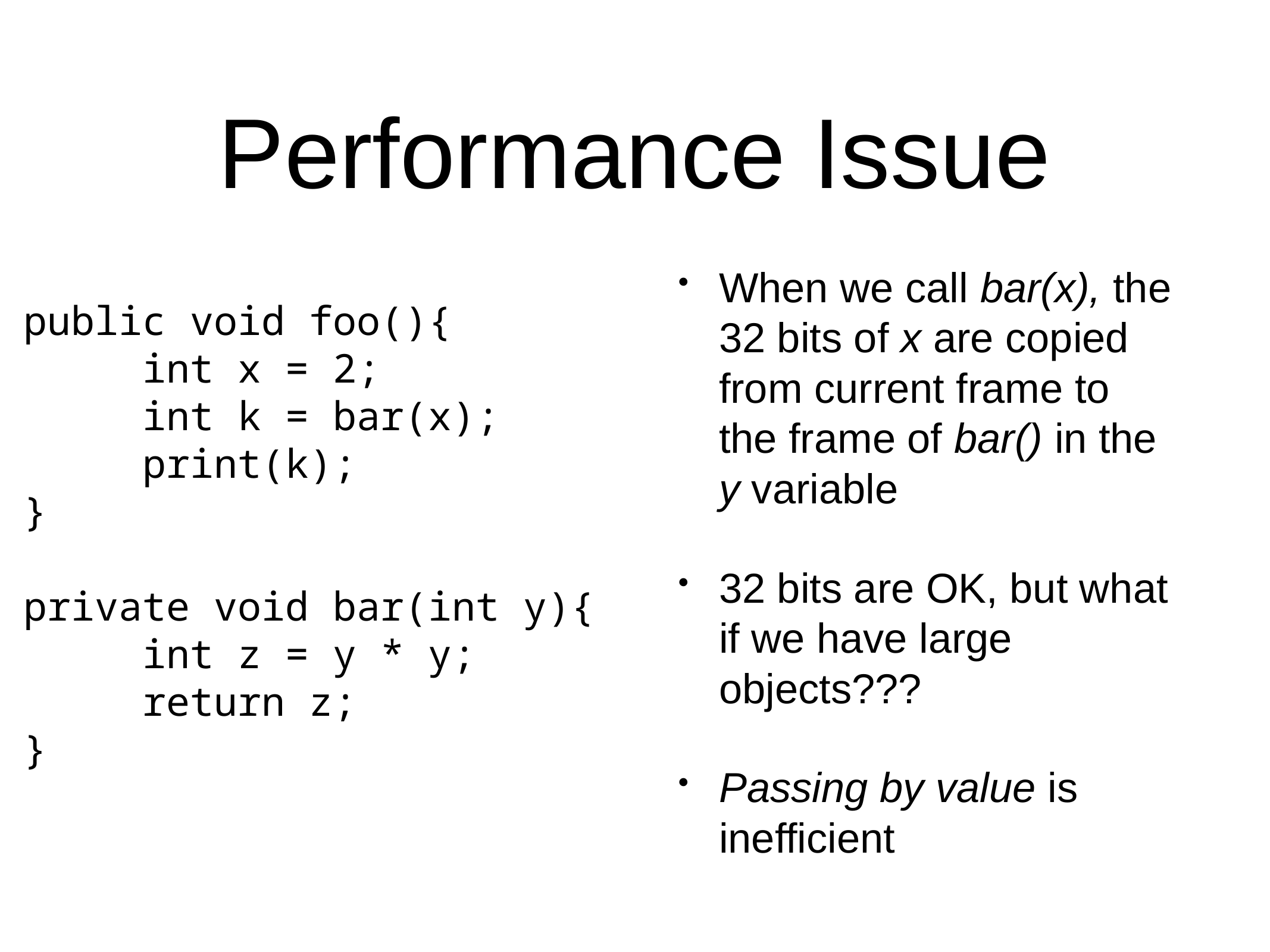

# Performance Issue
When we call bar(x), the 32 bits of x are copied from current frame to the frame of bar() in the y variable
32 bits are OK, but what if we have large objects???
Passing by value is inefficient
public void foo(){
     int x = 2;
     int k = bar(x);
     print(k);
}

private void bar(int y){
     int z = y * y;
     return z;
}